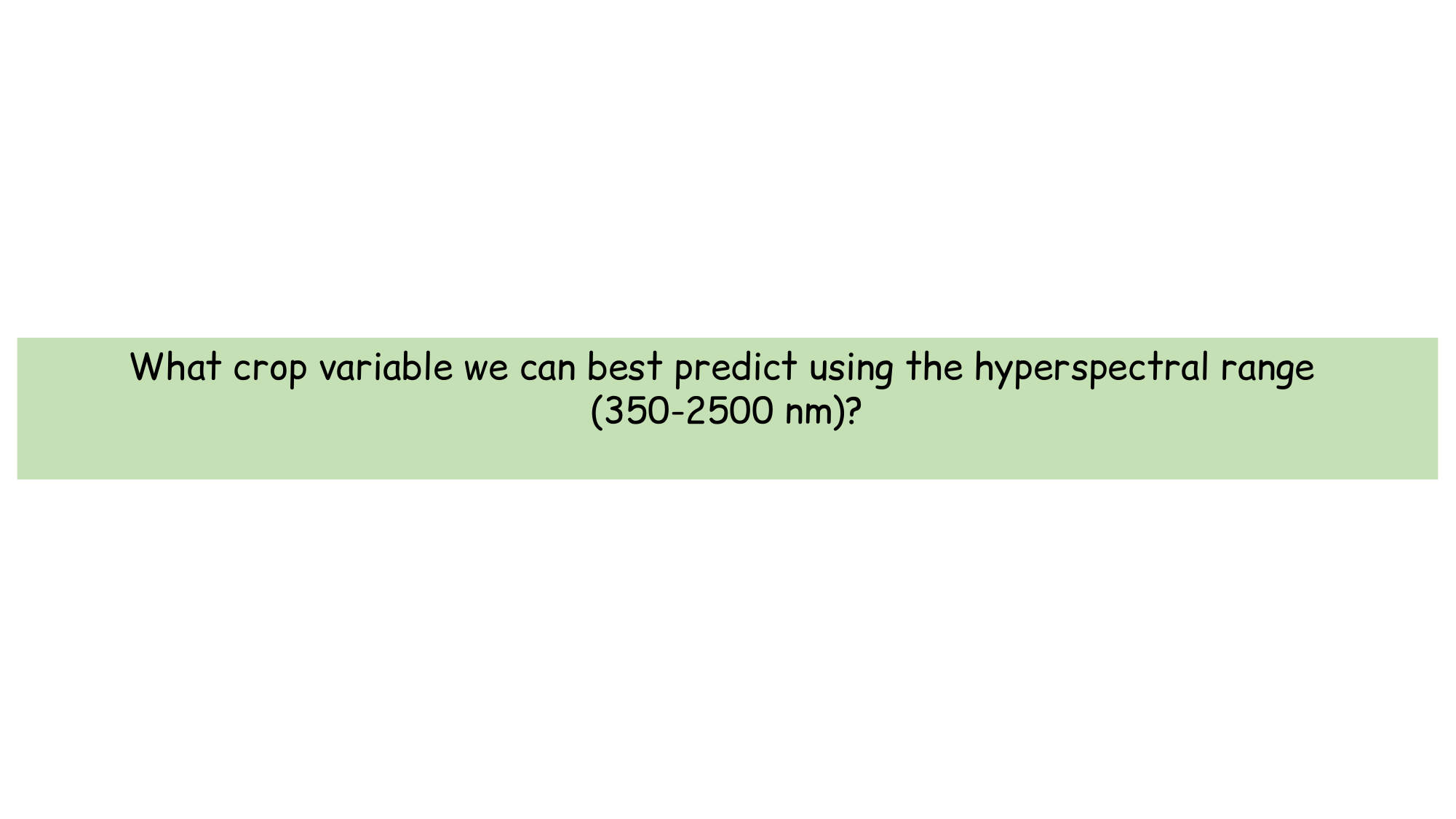

What crop variable we can best predict using the hyperspectral range
(350-2500 nm)?